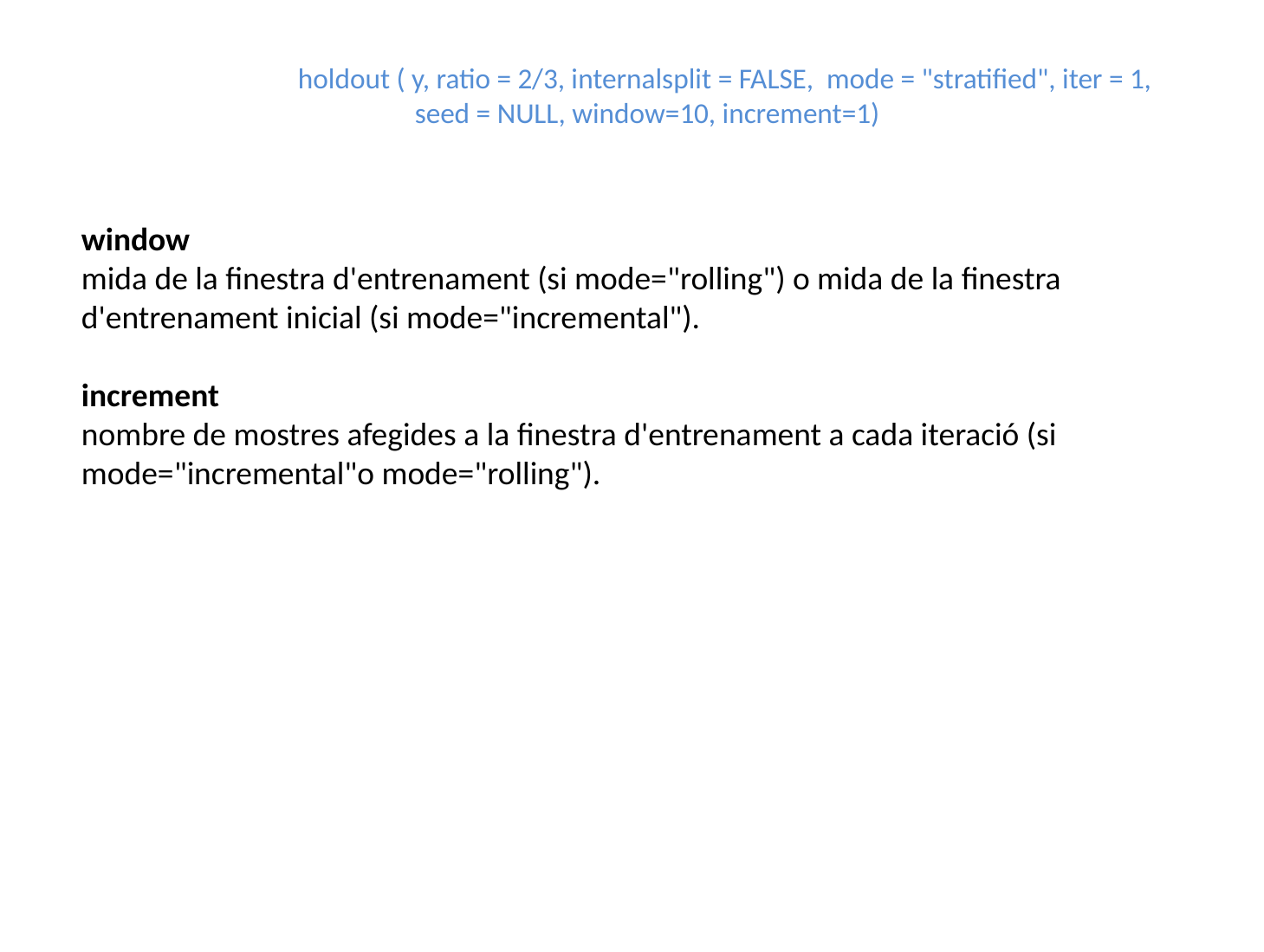

holdout ( y, ratio = 2/3, internalsplit = FALSE,  mode = "stratified", iter = 1,
                  seed = NULL, window=10, increment=1)

window
mida de la finestra d'entrenament (si mode="rolling") o mida de la finestra d'entrenament inicial (si mode="incremental").

increment
nombre de mostres afegides a la finestra d'entrenament a cada iteració (si mode="incremental"o mode="rolling").